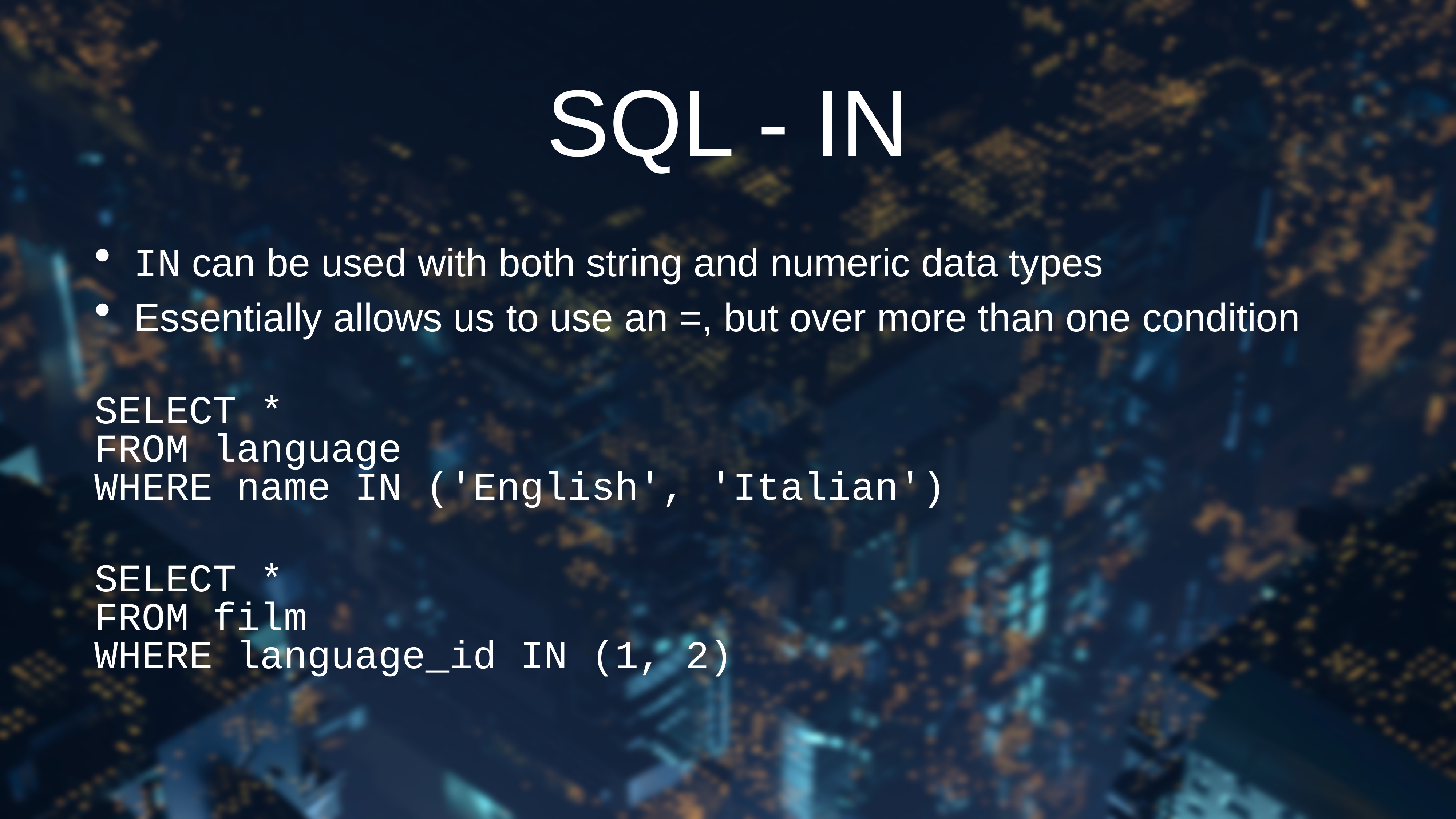

# SQL - IN
IN can be used with both string and numeric data types
Essentially allows us to use an =, but over more than one condition

SELECT *
FROM language
WHERE name IN ('English', 'Italian')

SELECT *
FROM film
WHERE language_id IN (1, 2)